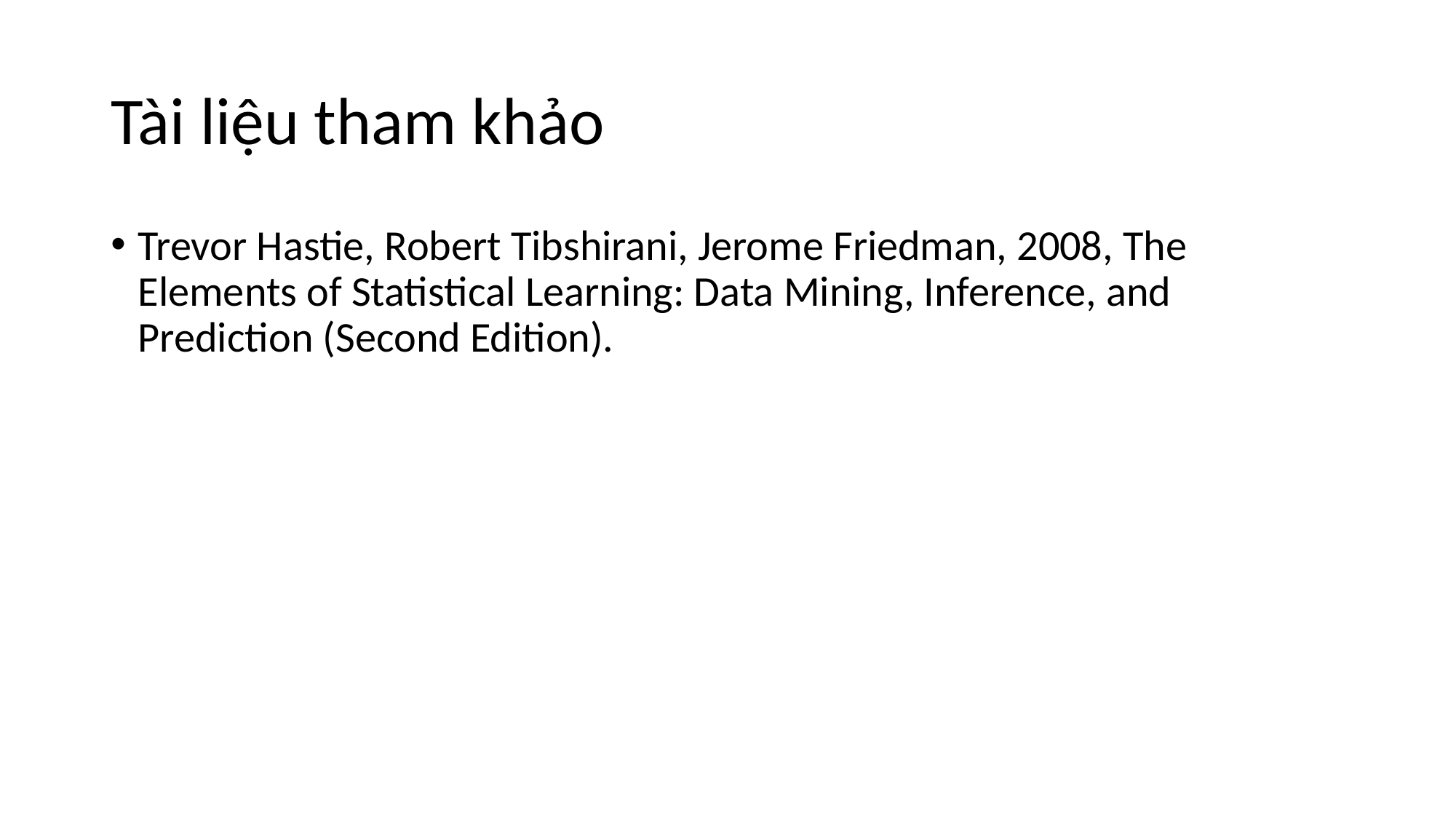

# Tài liệu tham khảo
Trevor Hastie, Robert Tibshirani, Jerome Friedman, 2008, The Elements of Statistical Learning: Data Mining, Inference, and Prediction (Second Edition).